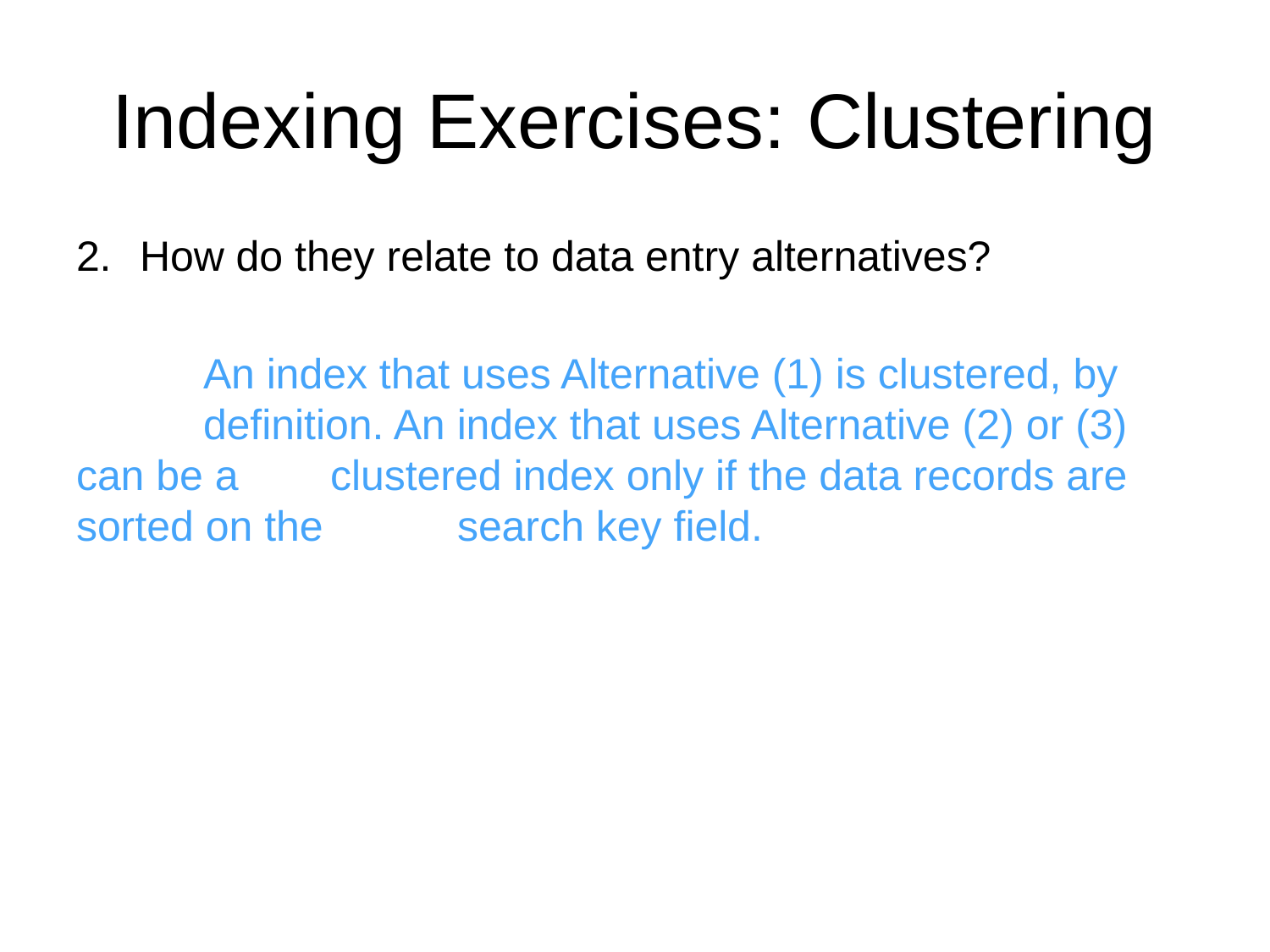

# Indexing Exercises: Clustering
How do they relate to data entry alternatives?

	An index that uses Alternative (1) is clustered, by 	definition. An index that uses Alternative (2) or (3) can be a 	clustered index only if the data records are sorted on the 	search key field.